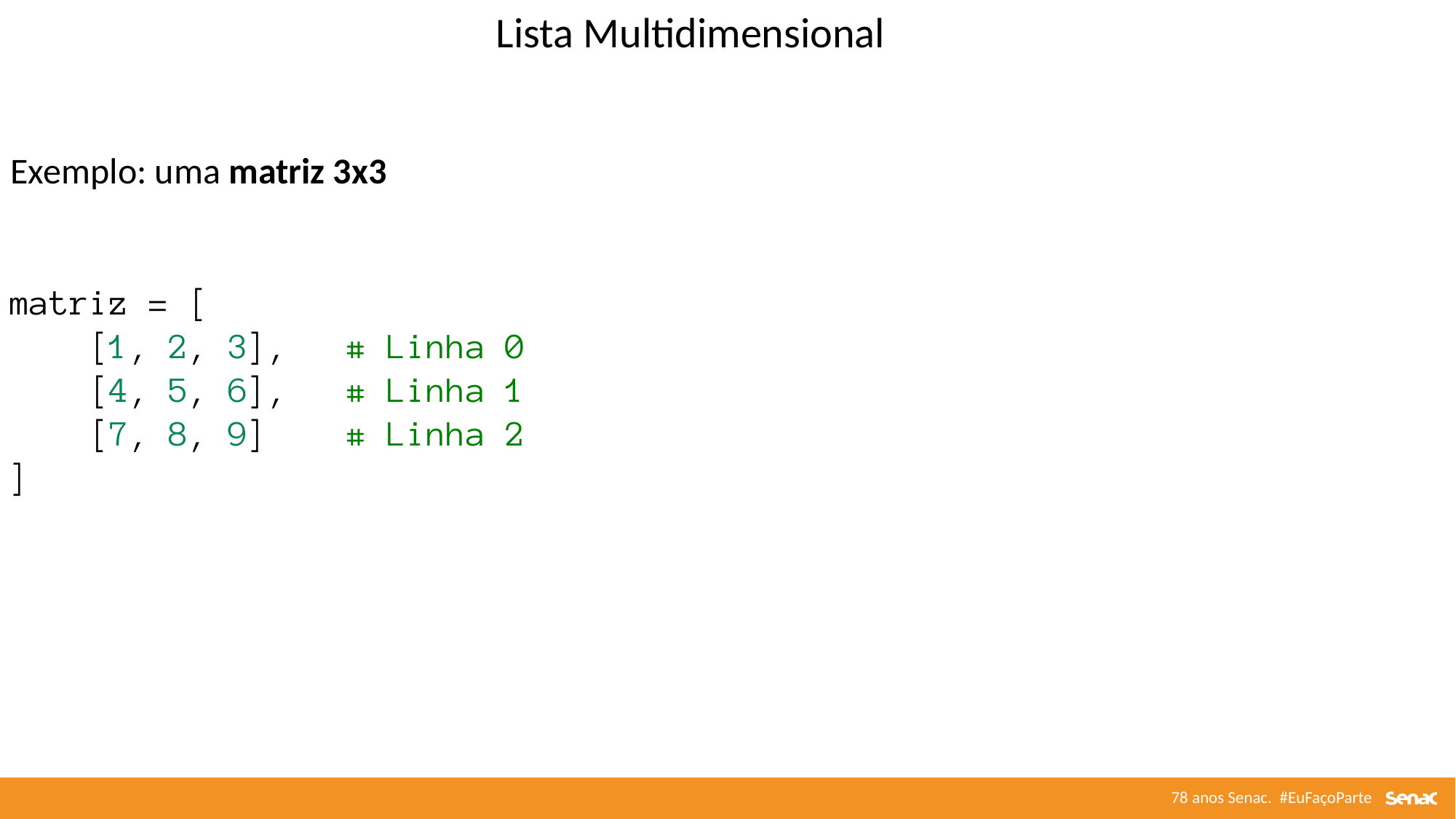

Lista Multidimensional

Exemplo: uma matriz 3x3

matriz = [
    [1, 2, 3],   # Linha 0
    [4, 5, 6],   # Linha 1
    [7, 8, 9]    # Linha 2
]